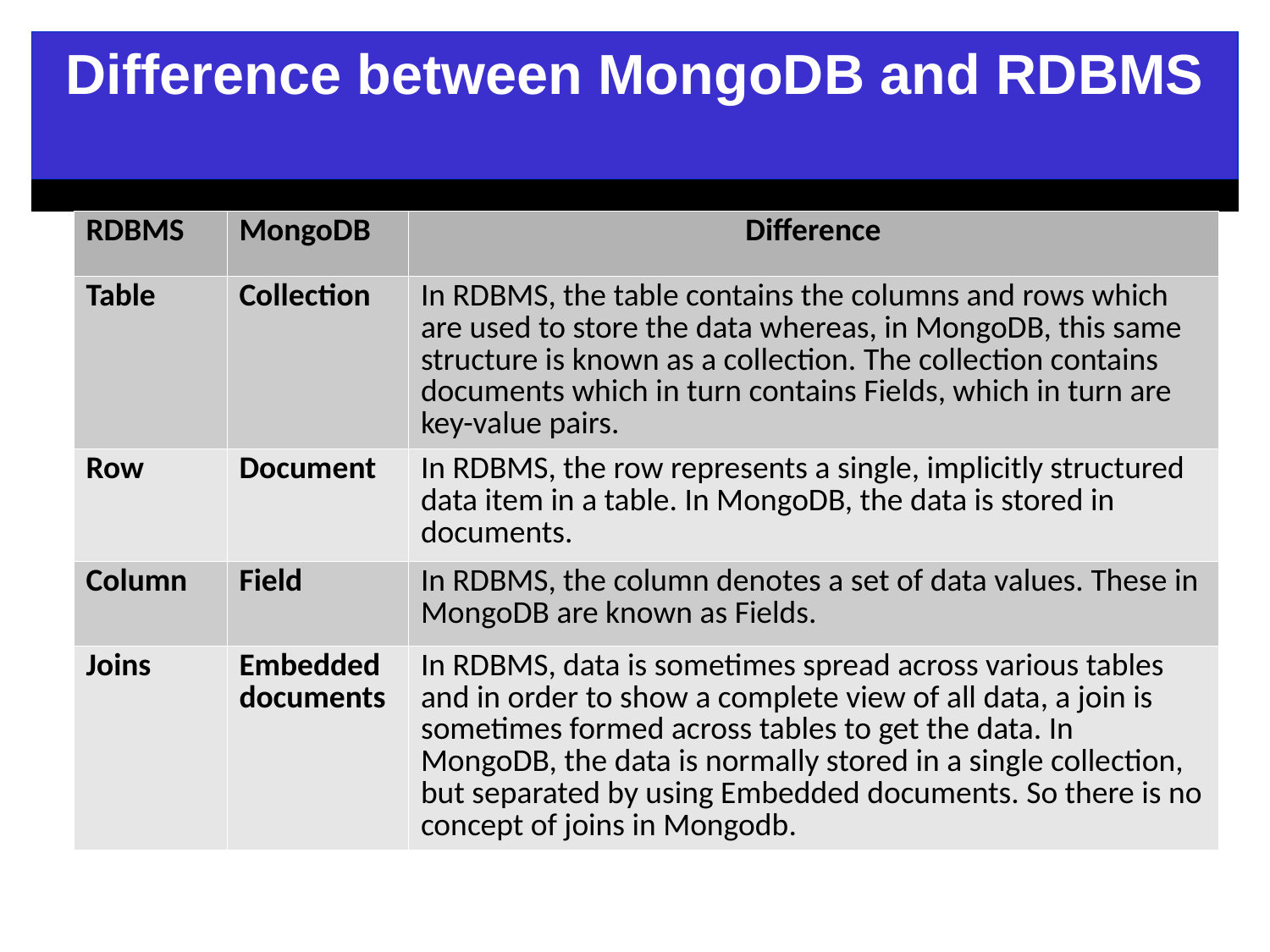

Difference between MongoDB and RDBMS

| RDBMS | MongoDB | Difference |
| --- | --- | --- |
| Table | Collection | In RDBMS, the table contains the columns and rows which are used to store the data whereas, in MongoDB, this same structure is known as a collection. The collection contains documents which in turn contains Fields, which in turn are key-value pairs. |
| Row | Document | In RDBMS, the row represents a single, implicitly structured data item in a table. In MongoDB, the data is stored in documents. |
| Column | Field | In RDBMS, the column denotes a set of data values. These in MongoDB are known as Fields. |
| Joins | Embedded documents | In RDBMS, data is sometimes spread across various tables and in order to show a complete view of all data, a join is sometimes formed across tables to get the data. In MongoDB, the data is normally stored in a single collection, but separated by using Embedded documents. So there is no concept of joins in Mongodb. |